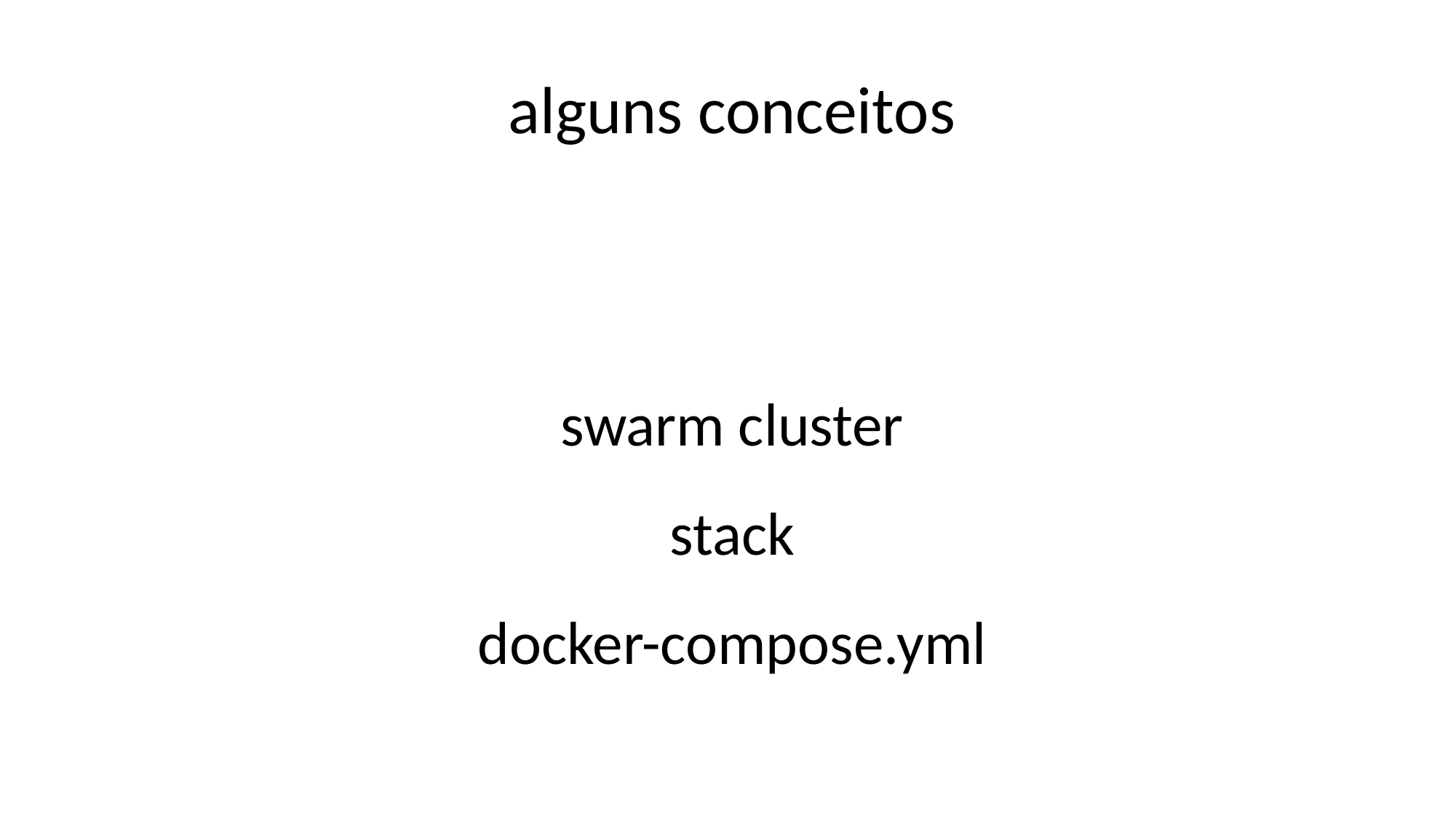

# alguns conceitos
swarm cluster
stack
docker-compose.yml